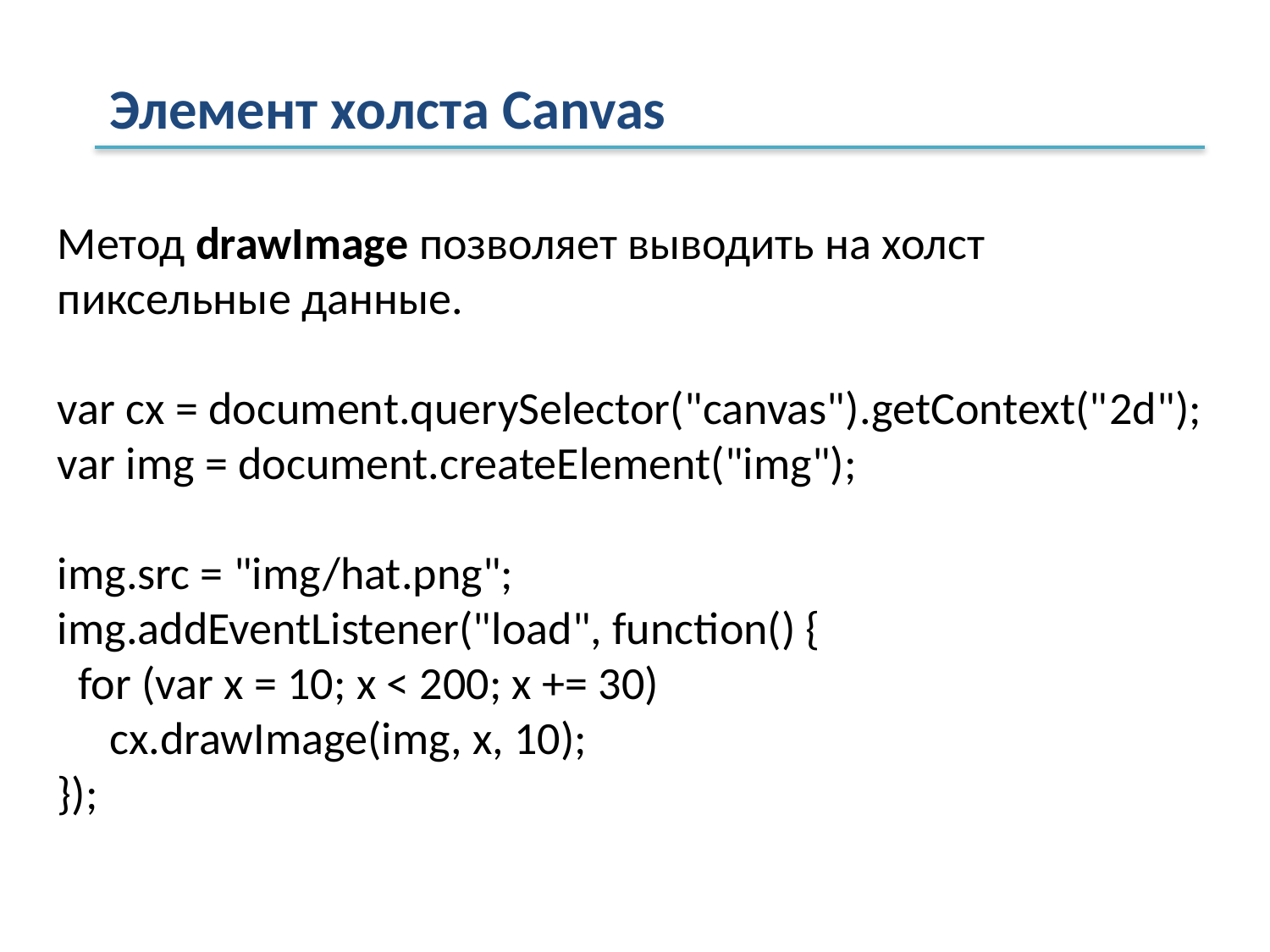

Элемент холста Canvas
Метод drawImage позволяет выводить на холст пиксельные данные.

var cx = document.querySelector("canvas").getContext("2d");
var img = document.createElement("img");

img.src = "img/hat.png";
img.addEventListener("load", function() {
  for (var x = 10; x < 200; x += 30)
     cx.drawImage(img, x, 10);
});